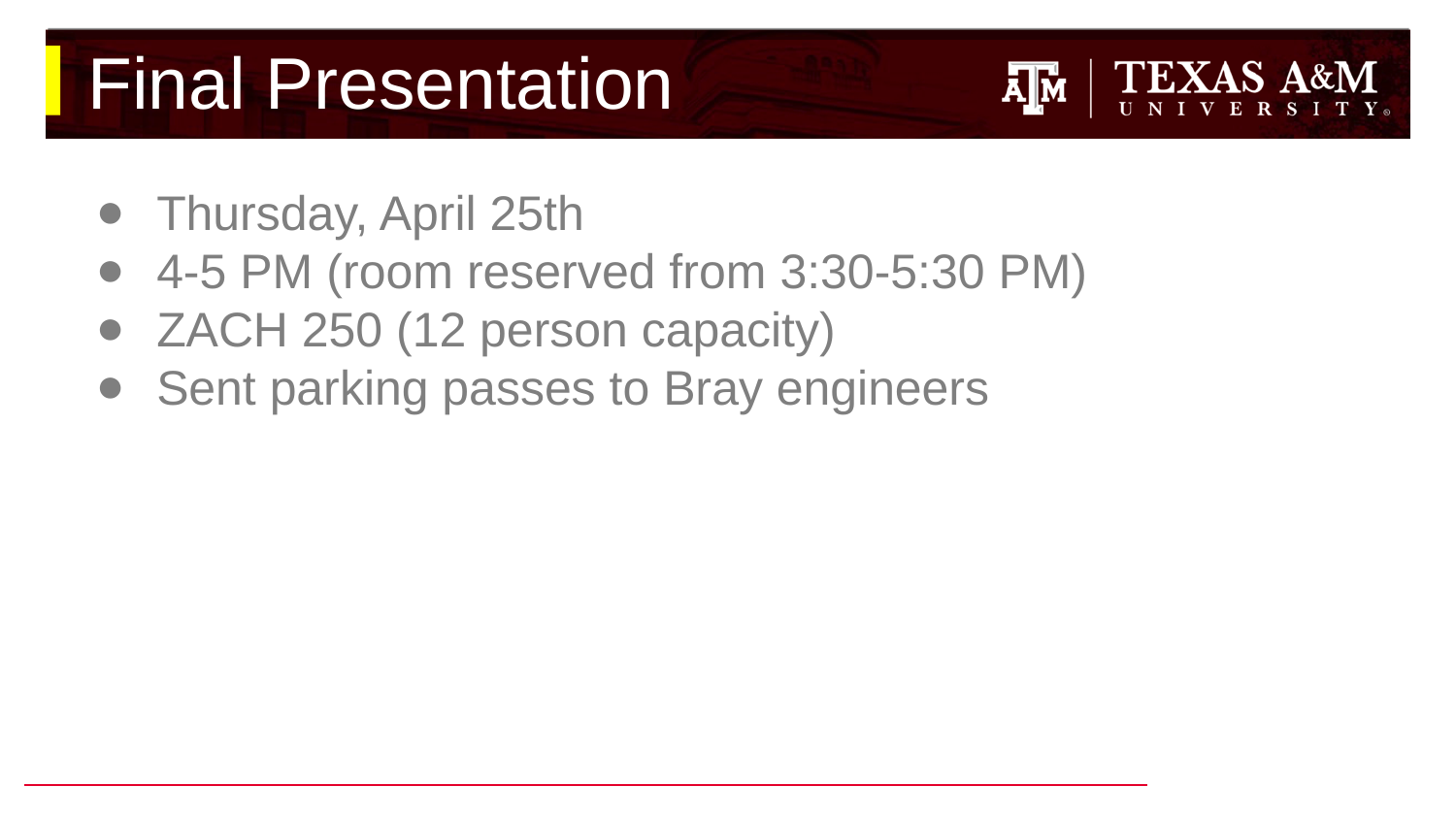

# Final Presentation
Thursday, April 25th
4-5 PM (room reserved from 3:30-5:30 PM)
ZACH 250 (12 person capacity)
Sent parking passes to Bray engineers